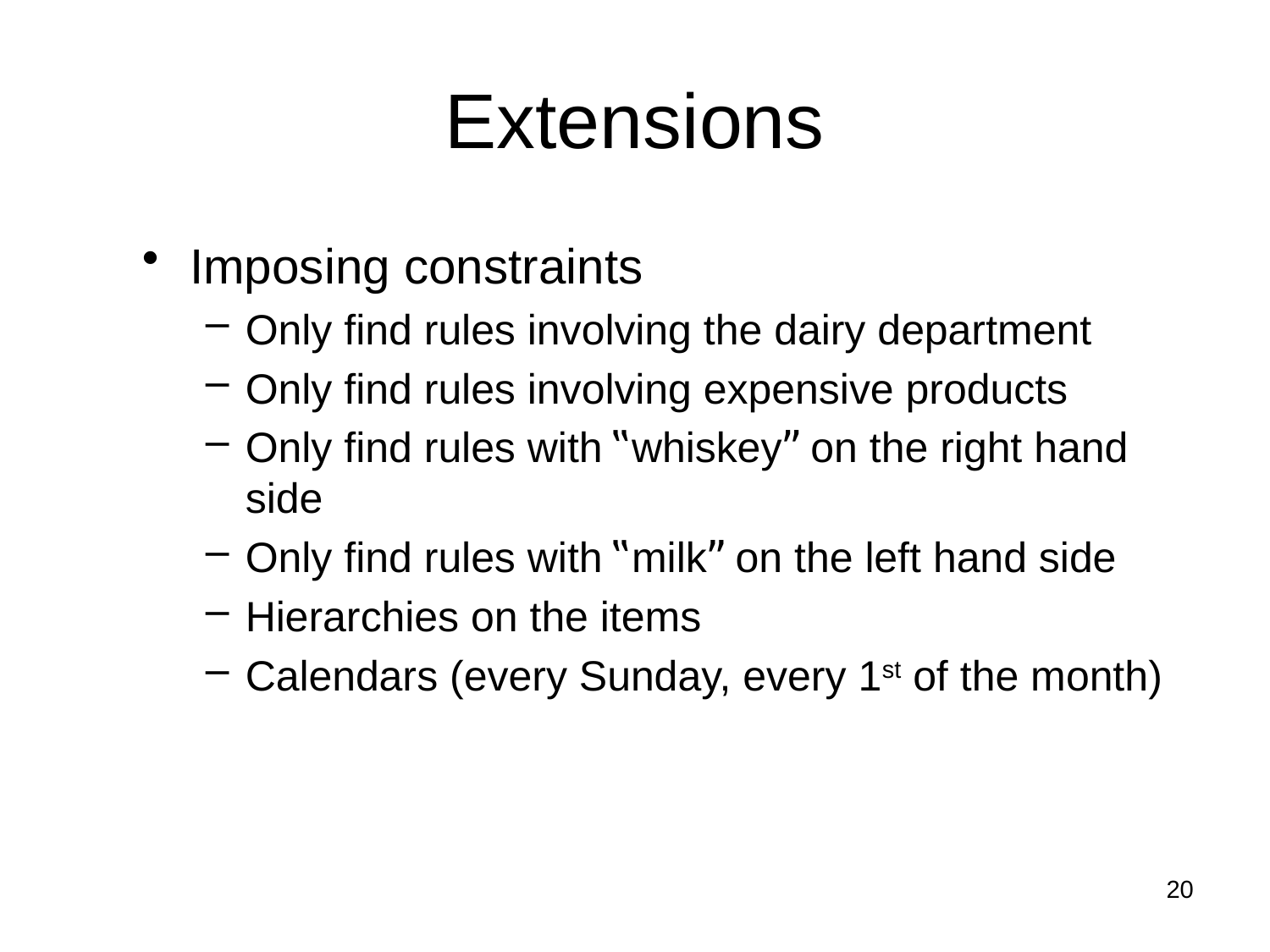

# Extensions
Imposing constraints
Only find rules involving the dairy department
Only find rules involving expensive products
Only find rules with “whiskey” on the right hand side
Only find rules with “milk” on the left hand side
Hierarchies on the items
Calendars (every Sunday, every 1st of the month)
20